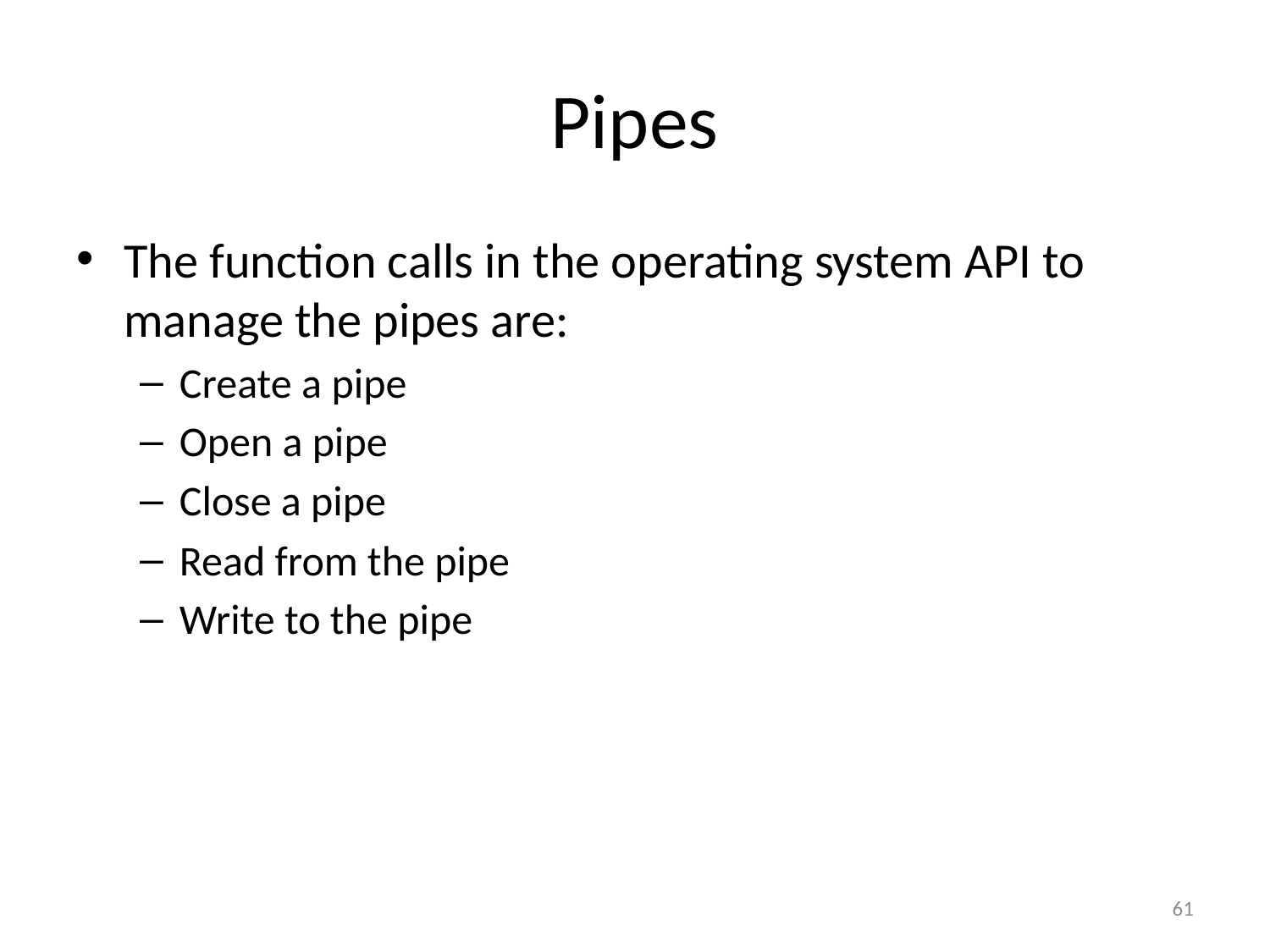

# Pipes
The function calls in the operating system API to manage the pipes are:
Create a pipe
Open a pipe
Close a pipe
Read from the pipe
Write to the pipe

61